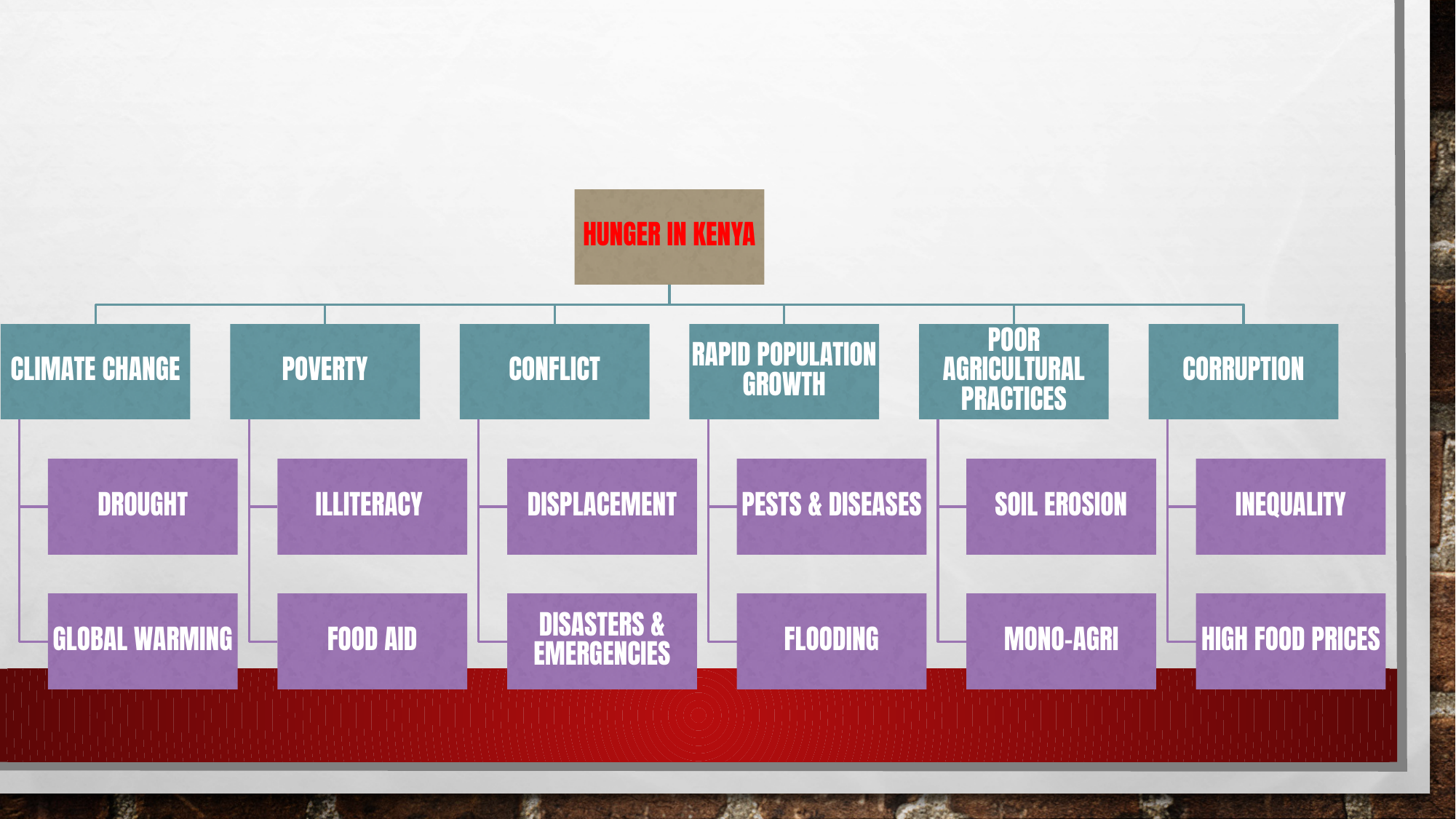

HUNGER IN KENYA
CLIMATE CHANGE
DROUGHT
GLOBAL WARMING
POVERTY
ILLITERACY
FOOD AID
CONFLICT
DISPLACEMENT
DISASTERS & EMERGENCIES
RAPID POPULATION GROWTH
PESTS & DISEASES
FLOODING
POOR AGRICULTURAL PRACTICES
SOIL EROSION
MONO-AGRI
CORRUPTION
INEQUALITY
HIGH FOOD PRICES